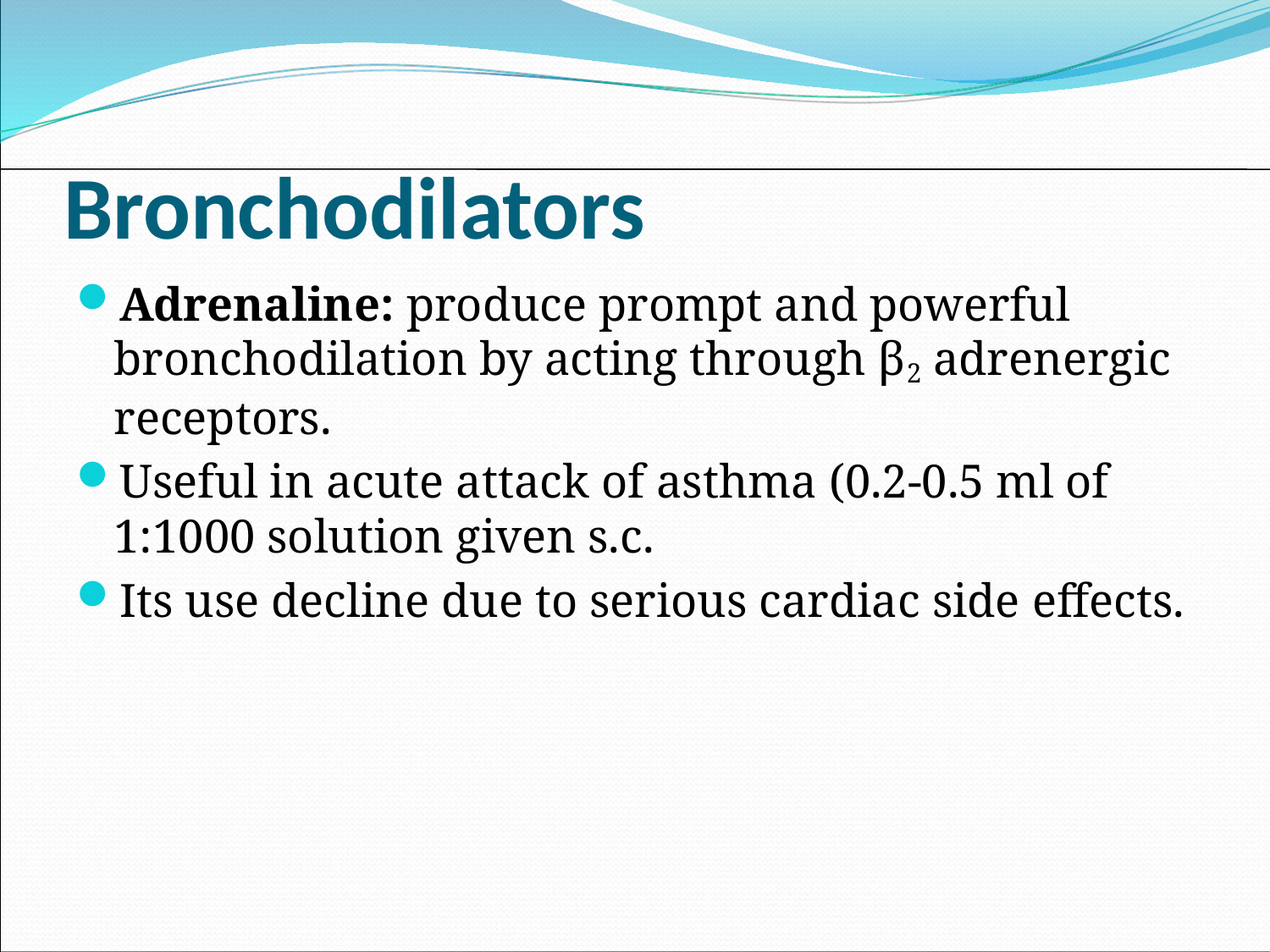

# Bronchodilators

Adrenaline: produce prompt and powerful bronchodilation by acting through β2 adrenergic receptors.
Useful in acute attack of asthma (0.2-0.5 ml of 1:1000 solution given s.c.
Its use decline due to serious cardiac side effects.